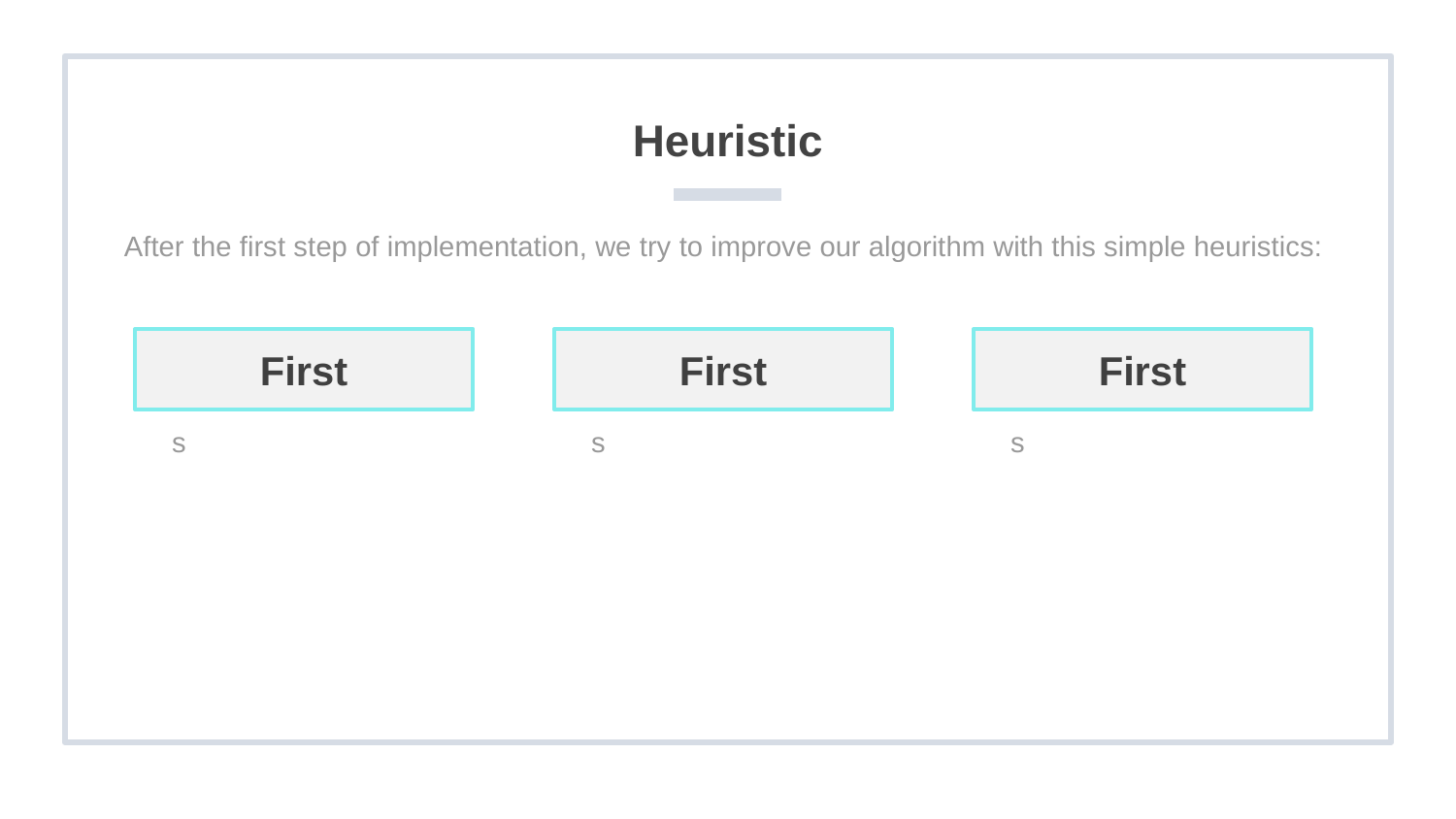

# Heuristic
After the first step of implementation, we try to improve our algorithm with this simple heuristics:
First
First
First
s
s
s